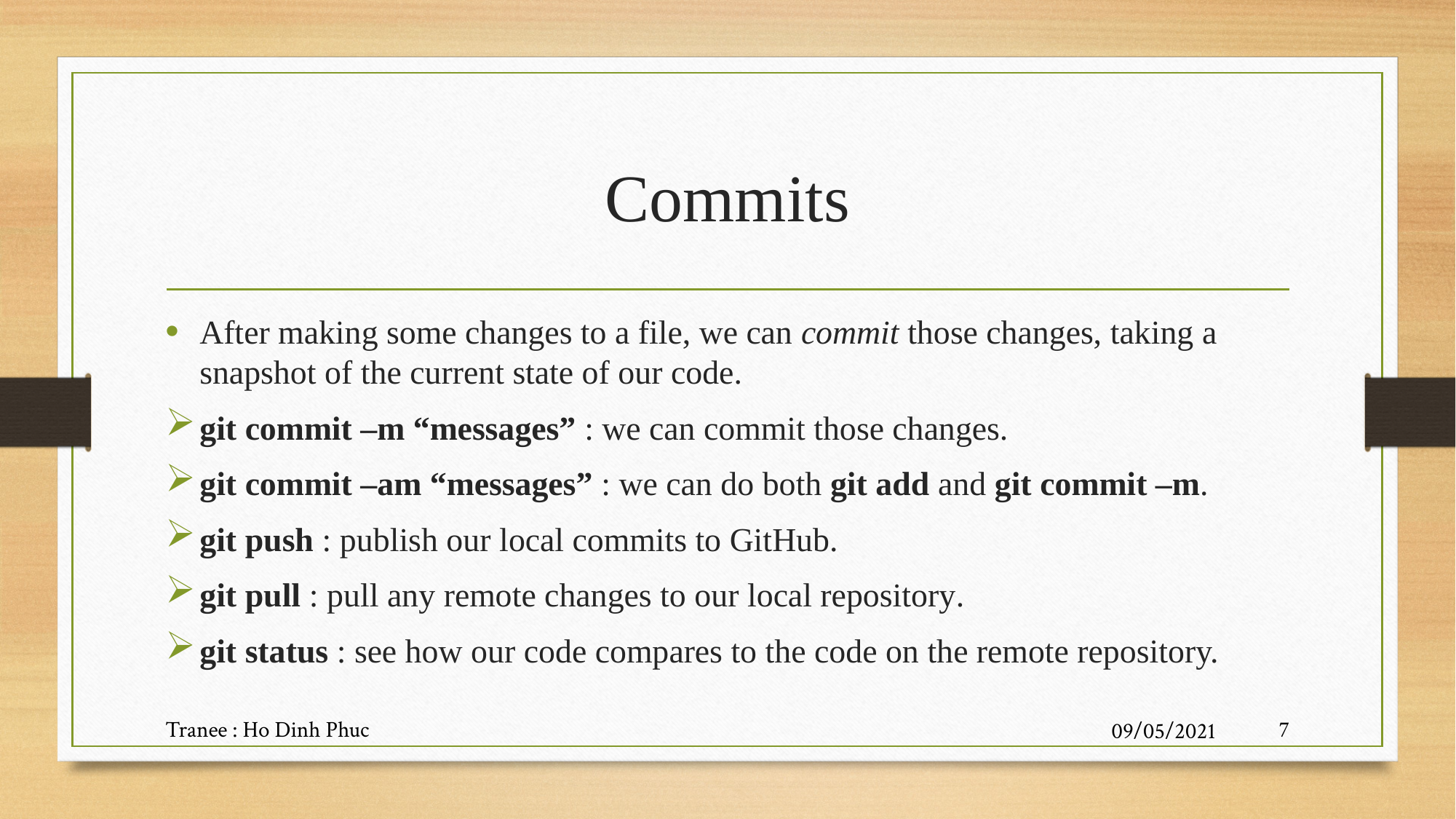

# Commits
After making some changes to a file, we can commit those changes, taking a snapshot of the current state of our code.
git commit –m “messages” : we can commit those changes.
git commit –am “messages” : we can do both git add and git commit –m.
git push : publish our local commits to GitHub.
git pull : pull any remote changes to our local repository.
git status : see how our code compares to the code on the remote repository.
Tranee : Ho Dinh Phuc
09/05/2021
7